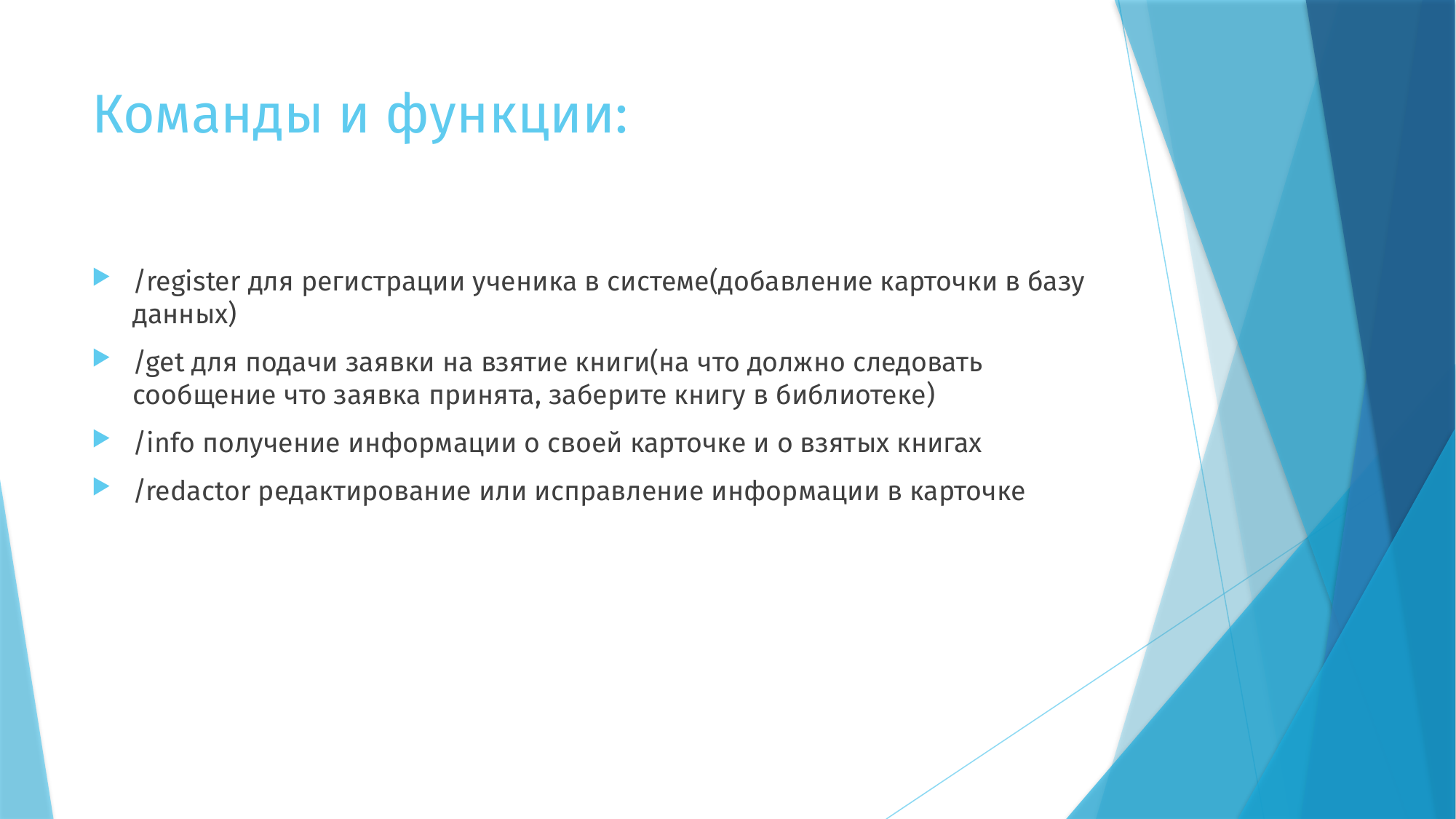

# Команды и функции:
/register для регистрации ученика в системе(добавление карточки в базу данных)
/get для подачи заявки на взятие книги(на что должно следовать сообщение что заявка принята, заберите книгу в библиотеке)
/info получение информации о своей карточке и о взятых книгах
/redactor редактирование или исправление информации в карточке